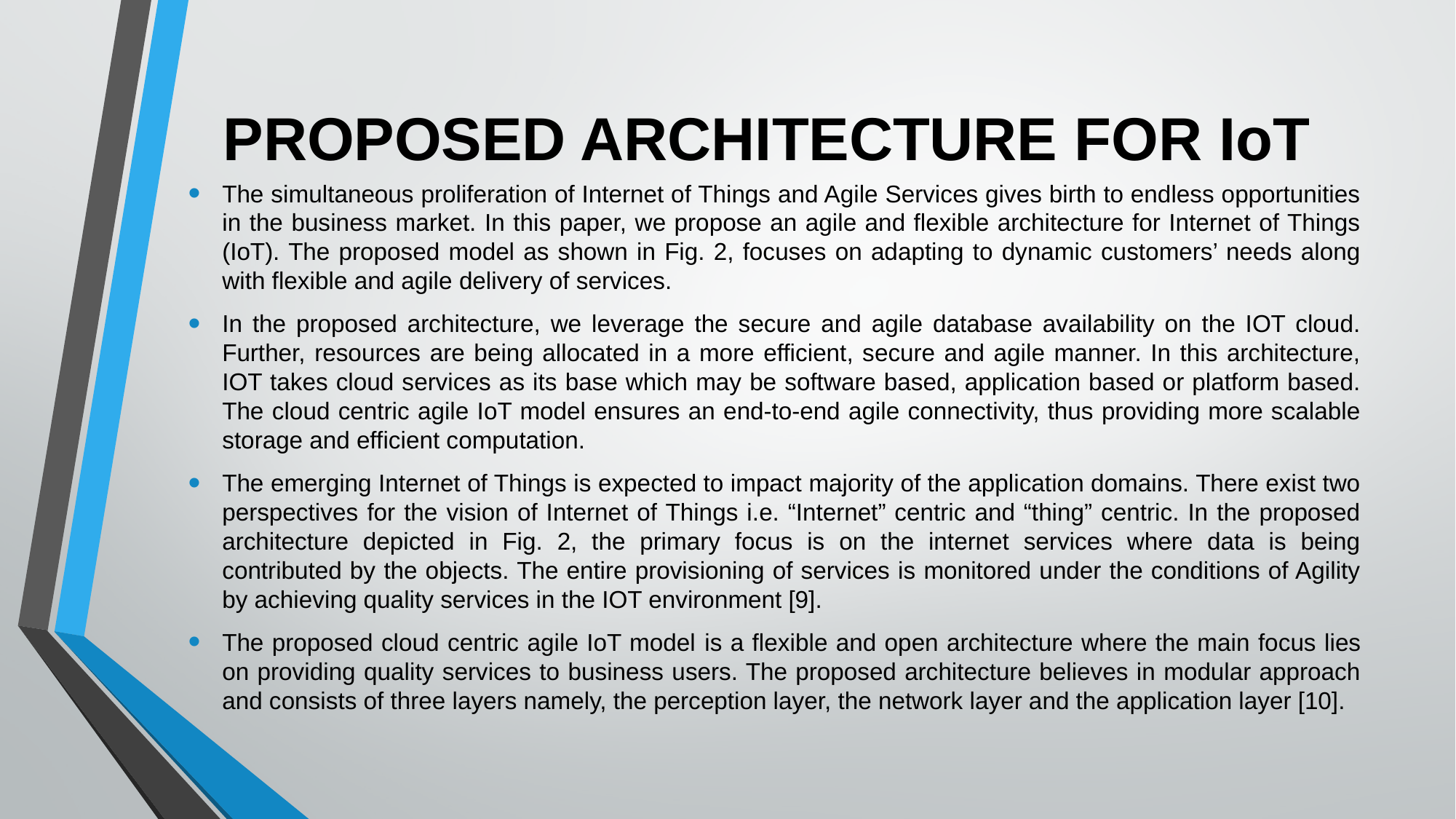

# PROPOSED ARCHITECTURE FOR IoT

The simultaneous proliferation of Internet of Things and Agile Services gives birth to endless opportunities in the business market. In this paper, we propose an agile and flexible architecture for Internet of Things (IoT). The proposed model as shown in Fig. 2, focuses on adapting to dynamic customers’ needs along with flexible and agile delivery of services.
In the proposed architecture, we leverage the secure and agile database availability on the IOT cloud. Further, resources are being allocated in a more efficient, secure and agile manner. In this architecture, IOT takes cloud services as its base which may be software based, application based or platform based. The cloud centric agile IoT model ensures an end-to-end agile connectivity, thus providing more scalable storage and efficient computation.
The emerging Internet of Things is expected to impact majority of the application domains. There exist two perspectives for the vision of Internet of Things i.e. “Internet” centric and “thing” centric. In the proposed architecture depicted in Fig. 2, the primary focus is on the internet services where data is being contributed by the objects. The entire provisioning of services is monitored under the conditions of Agility by achieving quality services in the IOT environment [9].
The proposed cloud centric agile IoT model is a flexible and open architecture where the main focus lies on providing quality services to business users. The proposed architecture believes in modular approach and consists of three layers namely, the perception layer, the network layer and the application layer [10].